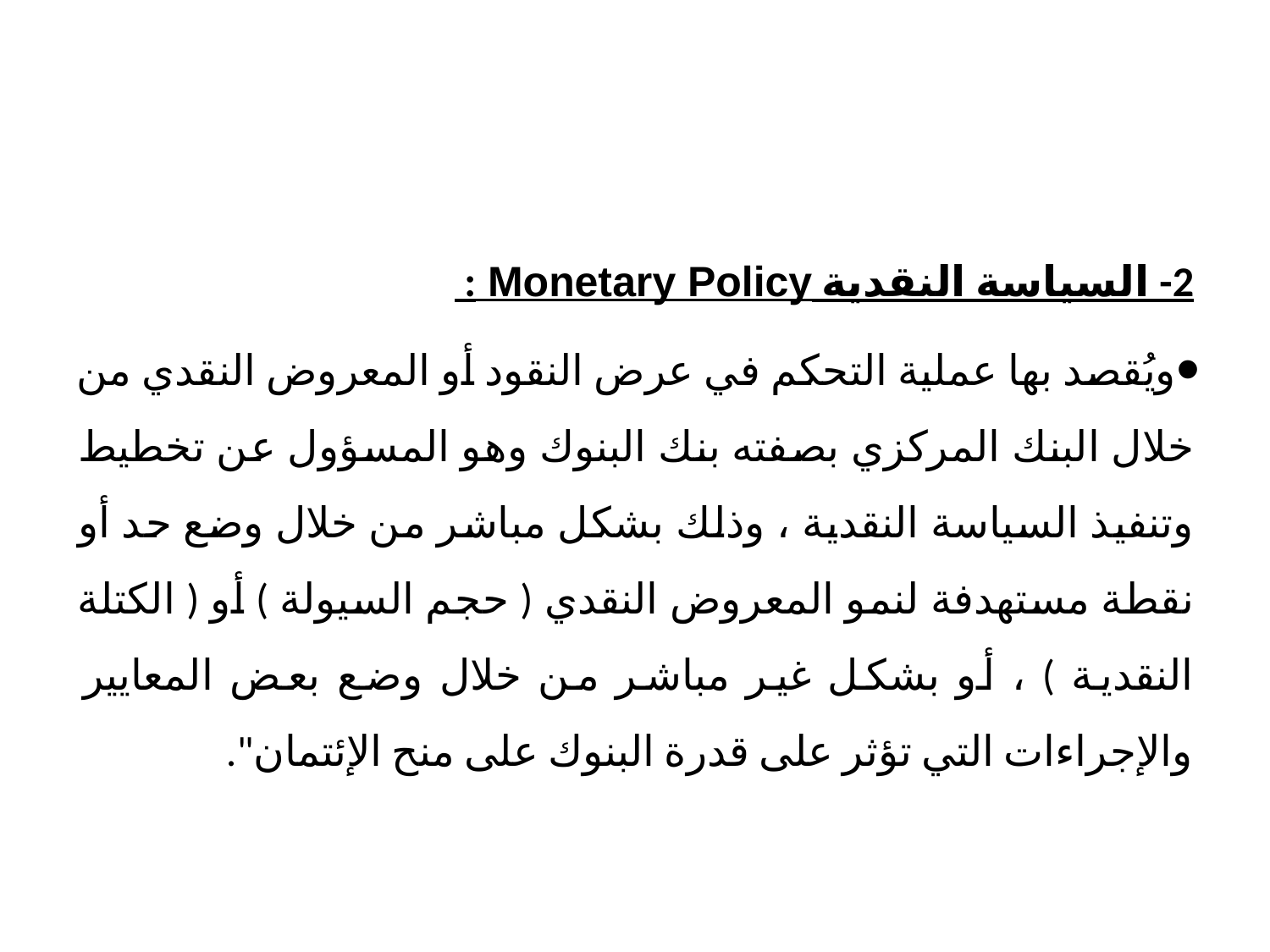

#
2- السياسة النقدية Monetary Policy :
ويُقصد بها عملية التحكم في عرض النقود أو المعروض النقدي من خلال البنك المركزي بصفته بنك البنوك وهو المسؤول عن تخطيط وتنفيذ السياسة النقدية ، وذلك بشكل مباشر من خلال وضع حد أو نقطة مستهدفة لنمو المعروض النقدي ( حجم السيولة ) أو ( الكتلة النقدية ) ، أو بشكل غير مباشر من خلال وضع بعض المعايير والإجراءات التي تؤثر على قدرة البنوك على منح الإئتمان".